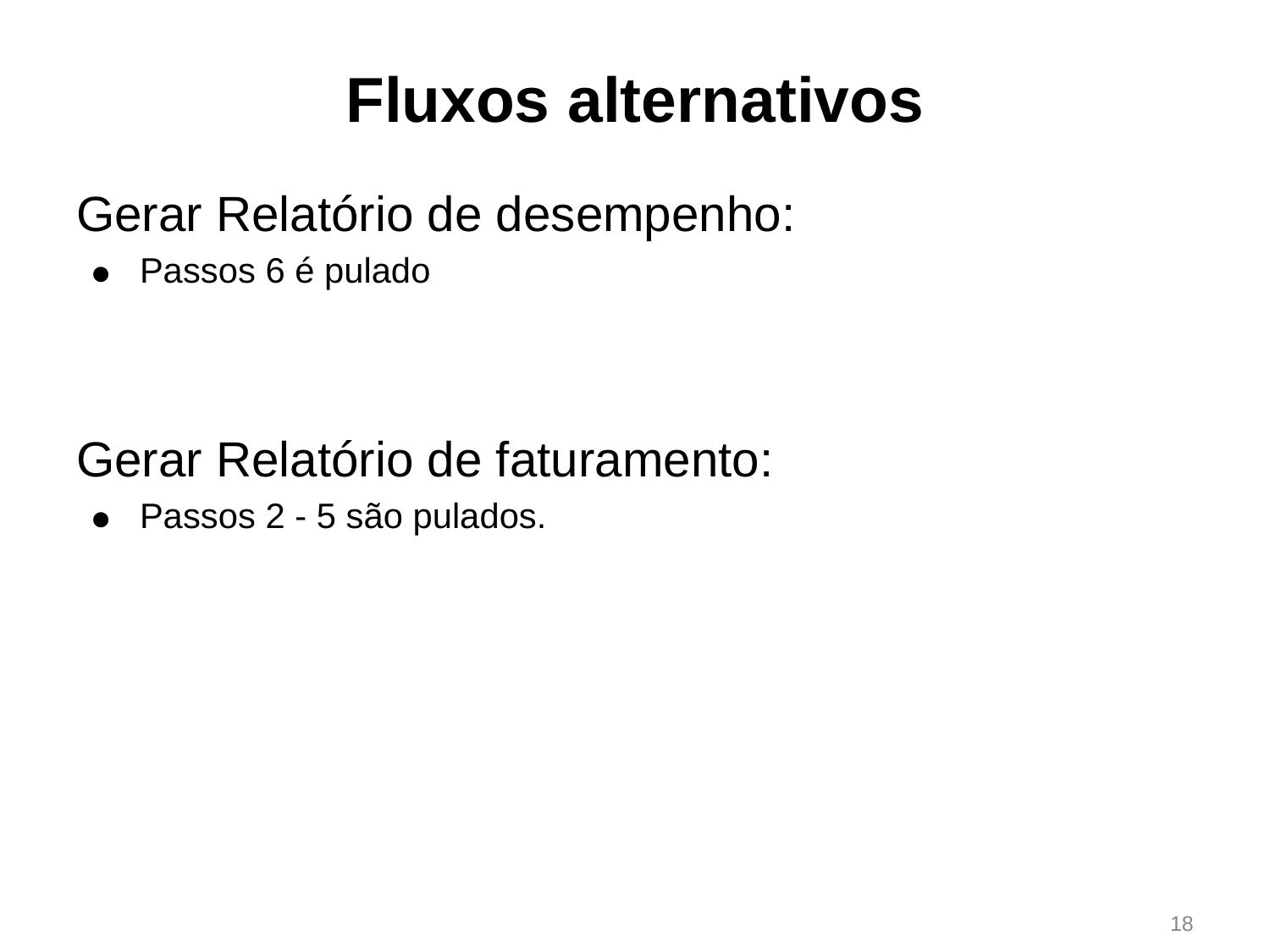

# Fluxos alternativos
Gerar Relatório de desempenho:
Passos 6 é pulado

Gerar Relatório de faturamento:
Passos 2 - 5 são pulados.
18